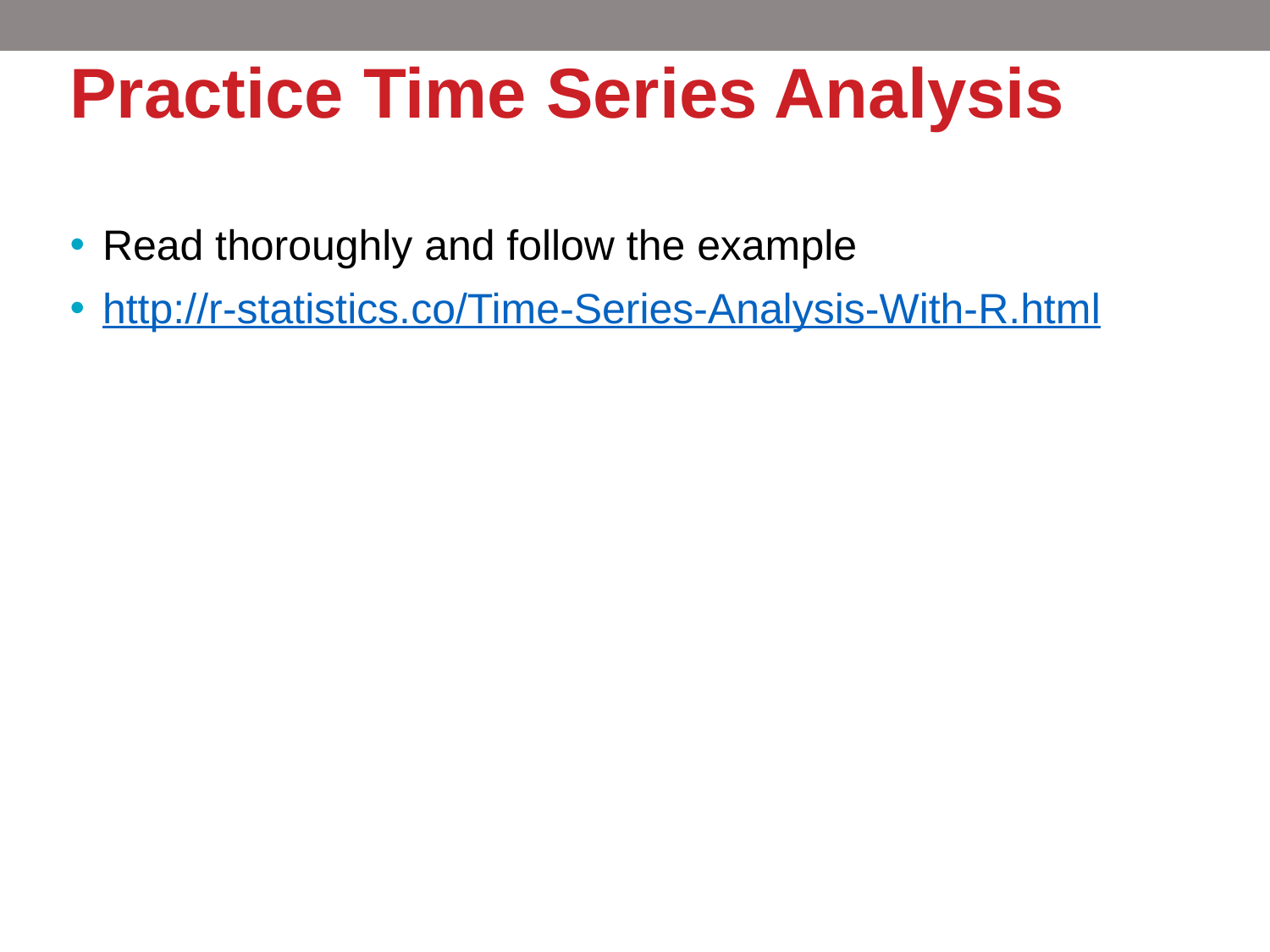

# Practice Time Series Analysis
Read thoroughly and follow the example
http://r-statistics.co/Time-Series-Analysis-With-R.html